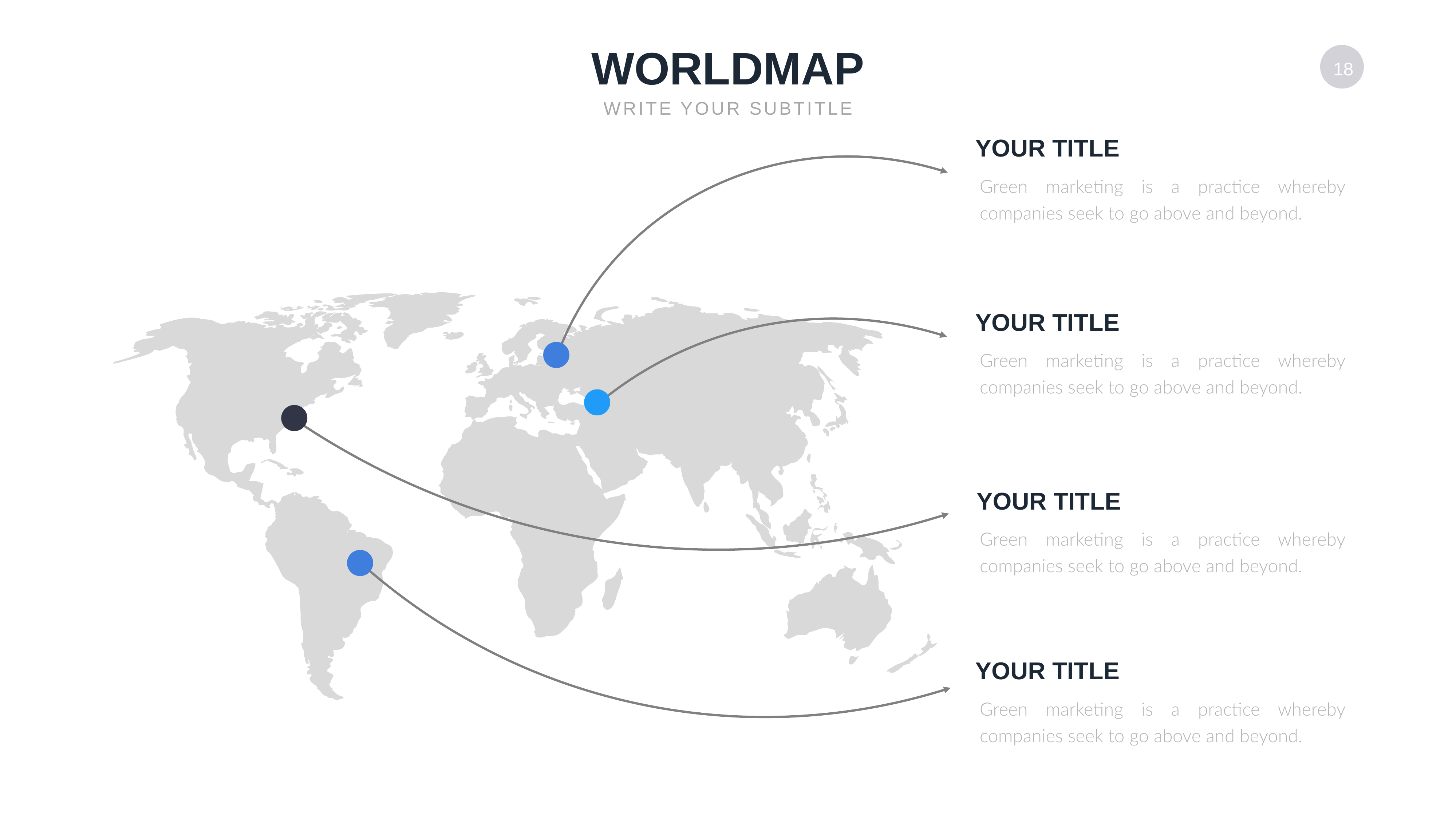

WORLDMAP
WRITE YOUR SUBTITLE
YOUR TITLE

Green marketing is a practice whereby companies seek to go above and beyond.

YOUR TITLE

Green marketing is a practice whereby companies seek to go above and beyond.

YOUR TITLE

Green marketing is a practice whereby companies seek to go above and beyond.

YOUR TITLE
Green marketing is a practice whereby companies seek to go above and beyond.